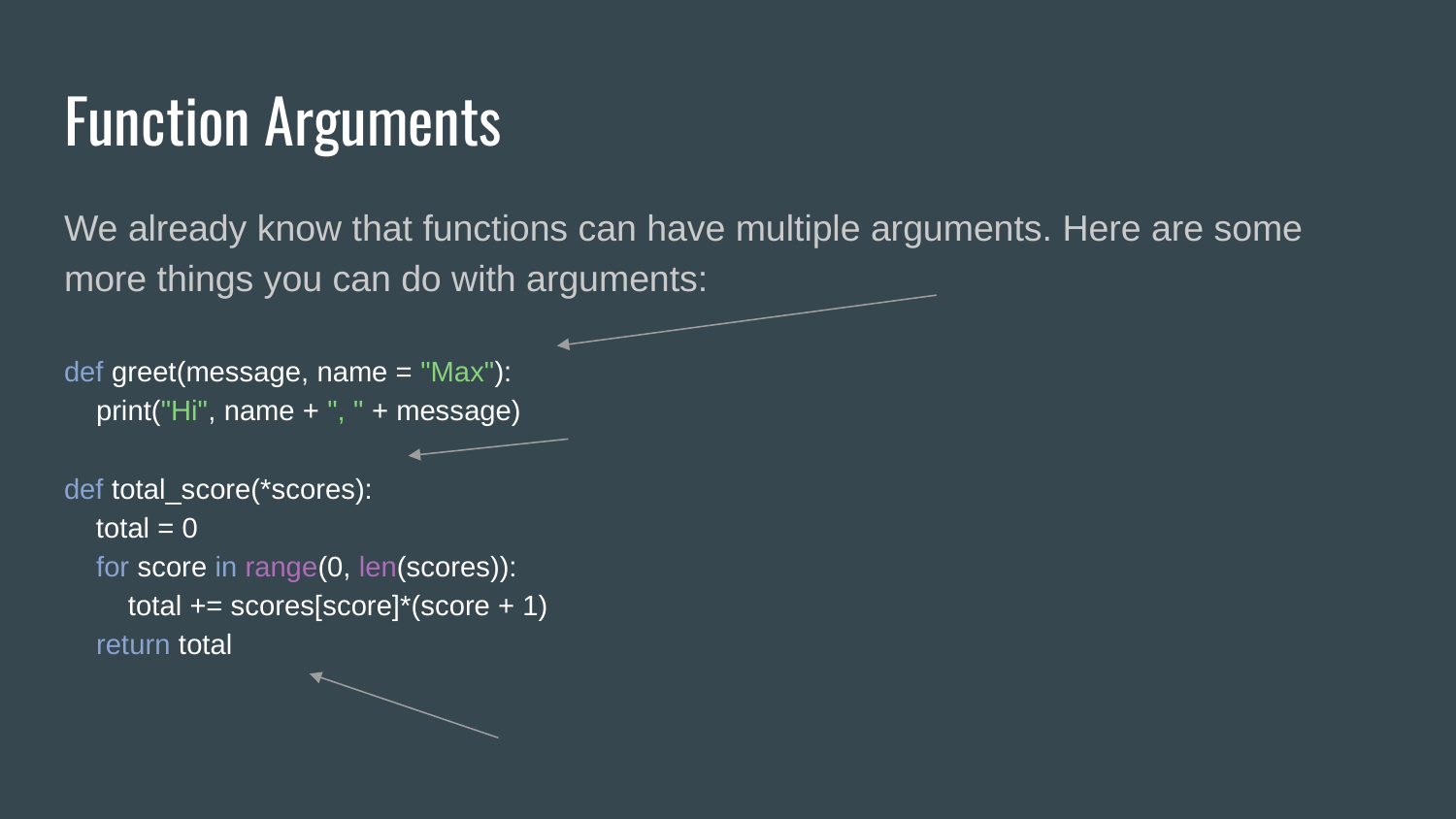

# Function Arguments
We already know that functions can have multiple arguments. Here are some more things you can do with arguments:
def greet(message, name = "Max"):
    print("Hi", name + ", " + message)
def total_score(*scores):
    total = 0
    for score in range(0, len(scores)):
        total += scores[score]*(score + 1)
    return total